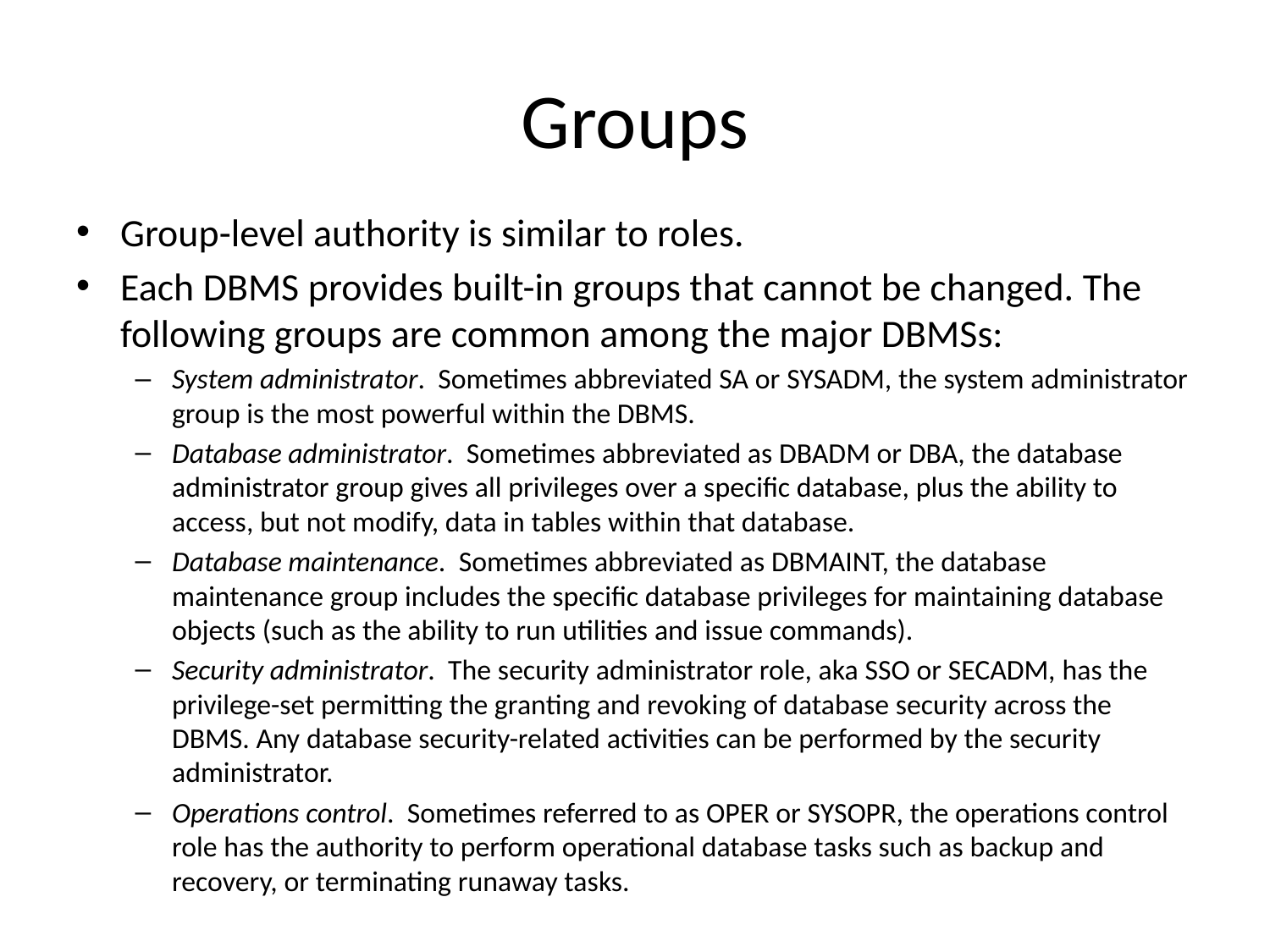

# Groups
Group-level authority is similar to roles.
Each DBMS provides built-in groups that cannot be changed. The following groups are common among the major DBMSs:
System administrator.  Sometimes abbreviated SA or SYSADM, the system administrator group is the most powerful within the DBMS.
Database administrator.  Sometimes abbreviated as DBADM or DBA, the database administrator group gives all privileges over a specific database, plus the ability to access, but not modify, data in tables within that database.
Database maintenance.  Sometimes abbreviated as DBMAINT, the database maintenance group includes the specific database privileges for maintaining database objects (such as the ability to run utilities and issue commands).
Security administrator.  The security administrator role, aka SSO or SECADM, has the privilege-set permitting the granting and revoking of database security across the DBMS. Any database security-related activities can be performed by the security administrator.
Operations control.  Sometimes referred to as OPER or SYSOPR, the operations control role has the authority to perform operational database tasks such as backup and recovery, or terminating runaway tasks.